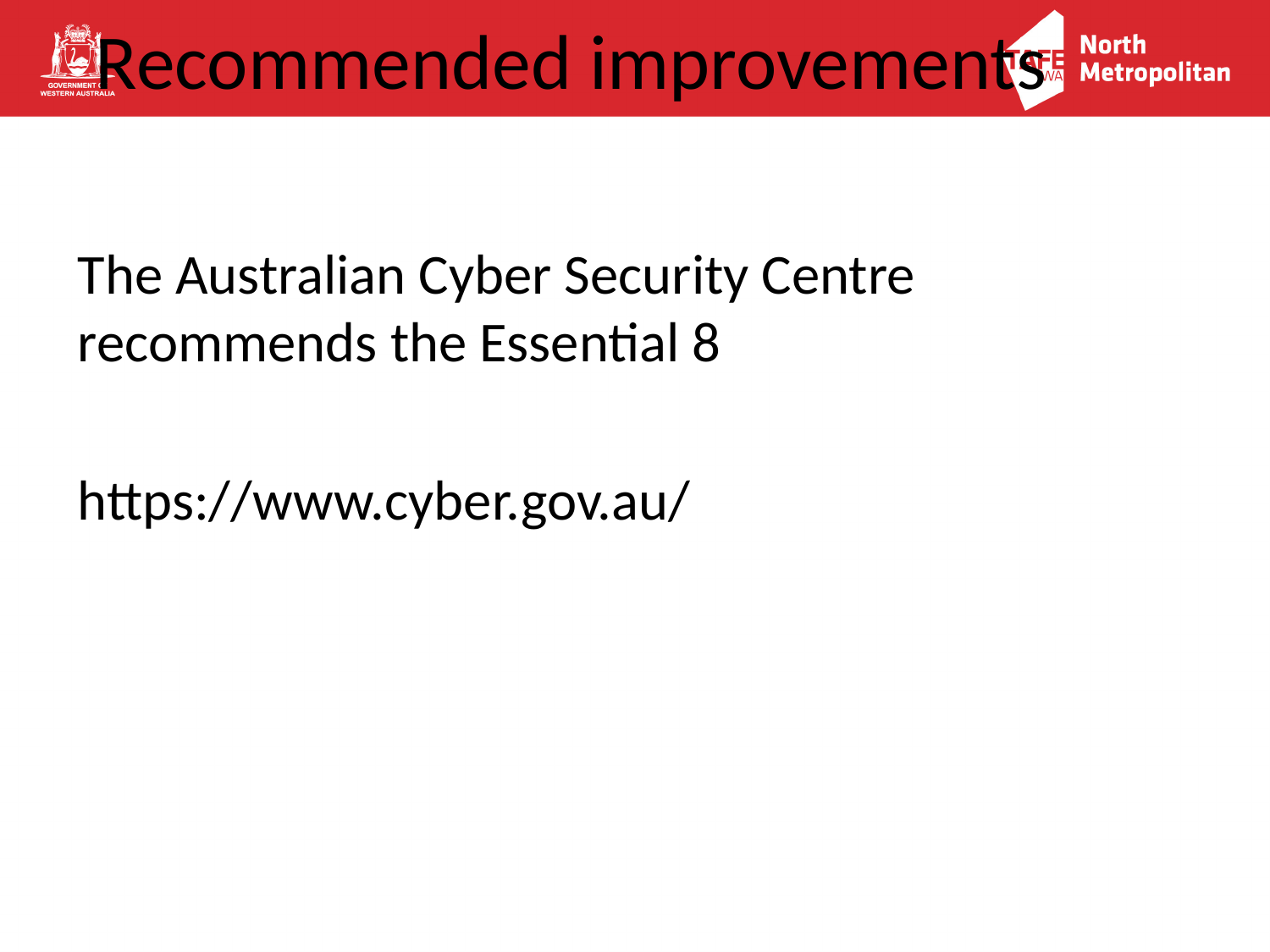

# Recommended improvements

The Australian Cyber Security Centre recommends the Essential 8

https://www.cyber.gov.au/